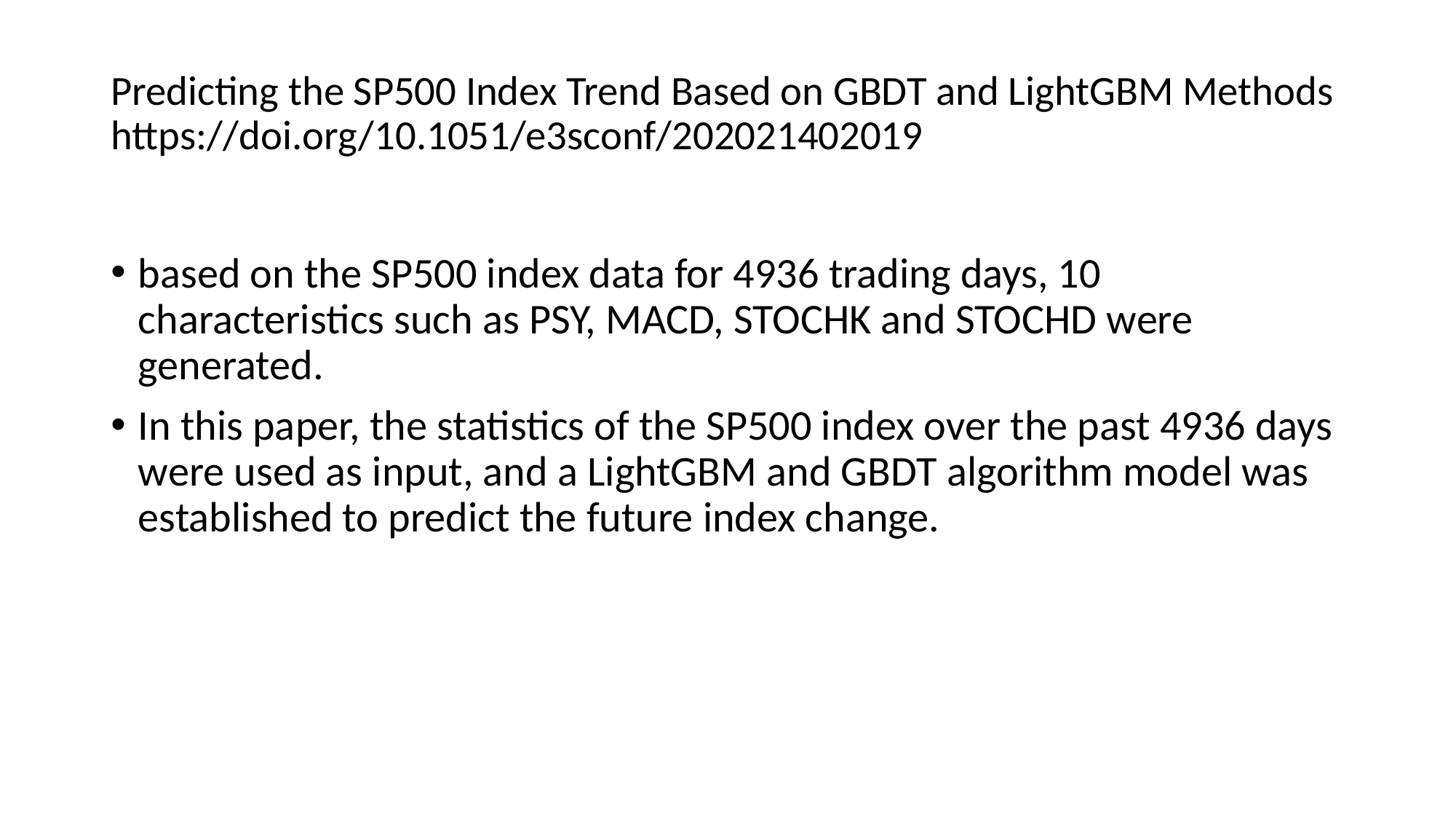

# Predicting the SP500 Index Trend Based on GBDT and LightGBM Methods https://doi.org/10.1051/e3sconf/202021402019
based on the SP500 index data for 4936 trading days, 10 characteristics such as PSY, MACD, STOCHK and STOCHD were generated.
In this paper, the statistics of the SP500 index over the past 4936 days were used as input, and a LightGBM and GBDT algorithm model was established to predict the future index change.